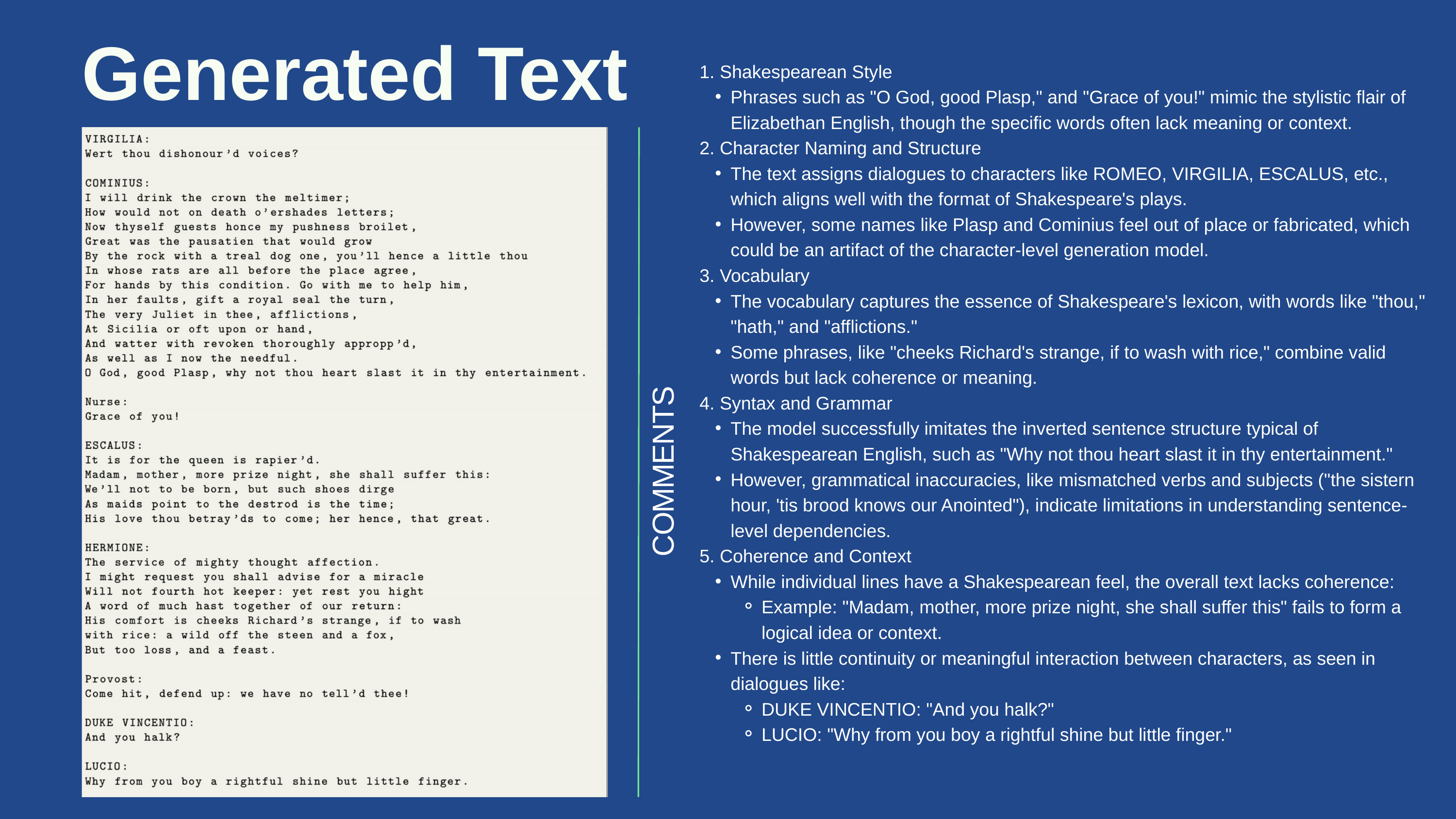

Generated Text
1. Shakespearean Style
Phrases such as "O God, good Plasp," and "Grace of you!" mimic the stylistic flair of Elizabethan English, though the specific words often lack meaning or context.
2. Character Naming and Structure
The text assigns dialogues to characters like ROMEO, VIRGILIA, ESCALUS, etc., which aligns well with the format of Shakespeare's plays.
However, some names like Plasp and Cominius feel out of place or fabricated, which could be an artifact of the character-level generation model.
3. Vocabulary
The vocabulary captures the essence of Shakespeare's lexicon, with words like "thou," "hath," and "afflictions."
Some phrases, like "cheeks Richard's strange, if to wash with rice," combine valid words but lack coherence or meaning.
4. Syntax and Grammar
The model successfully imitates the inverted sentence structure typical of Shakespearean English, such as "Why not thou heart slast it in thy entertainment."
However, grammatical inaccuracies, like mismatched verbs and subjects ("the sistern hour, 'tis brood knows our Anointed"), indicate limitations in understanding sentence-level dependencies.
5. Coherence and Context
While individual lines have a Shakespearean feel, the overall text lacks coherence:
Example: "Madam, mother, more prize night, she shall suffer this" fails to form a logical idea or context.
There is little continuity or meaningful interaction between characters, as seen in dialogues like:
DUKE VINCENTIO: "And you halk?"
LUCIO: "Why from you boy a rightful shine but little finger."

COMMENTS